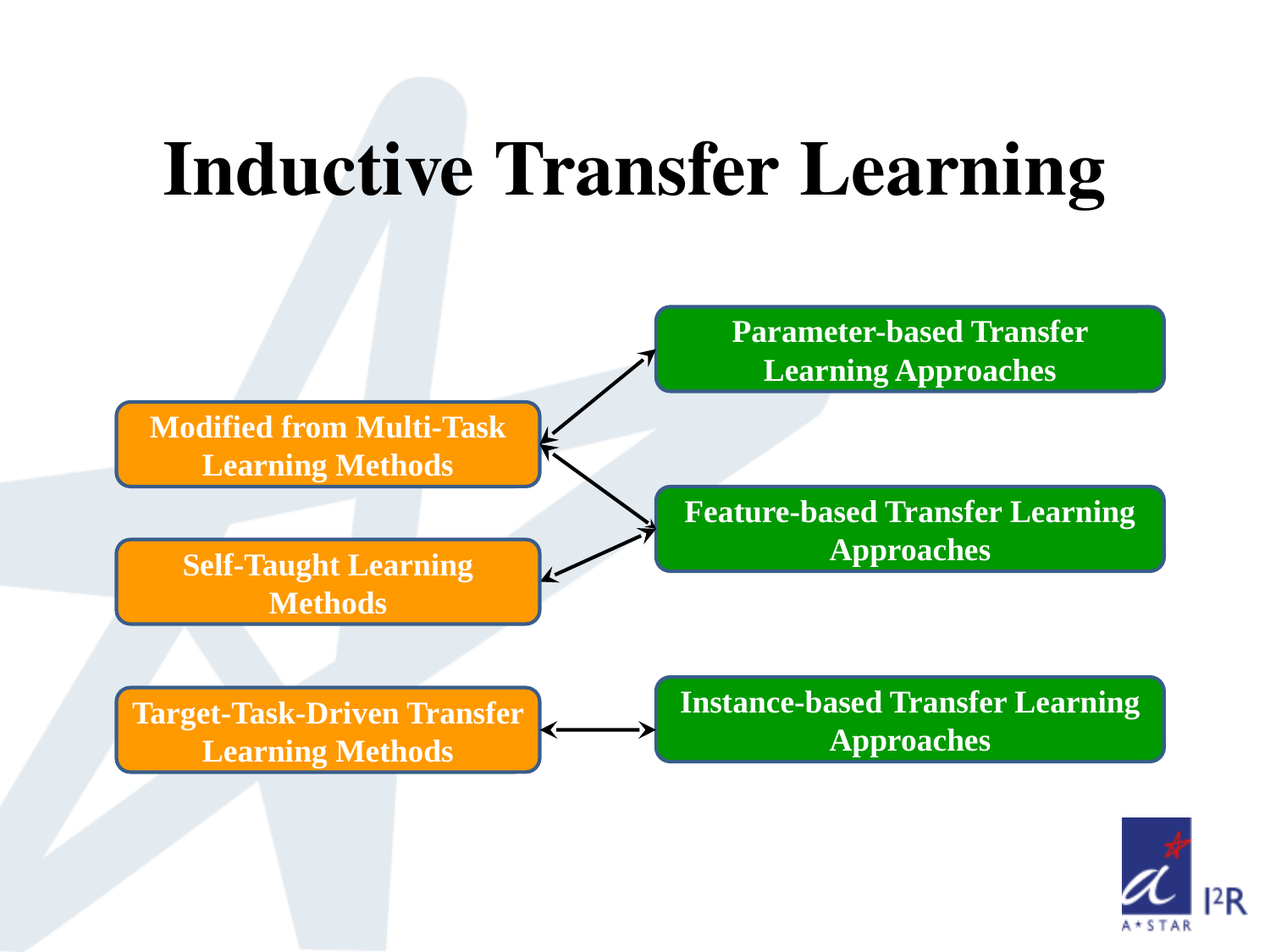

# Inductive Transfer Learning

Parameter-based Transfer Learning Approaches

Modified from Multi-Task Learning Methods

Feature-based Transfer Learning Approaches

Self-Taught Learning Methods
Instance-based Transfer Learning Approaches
Target-Task-Driven Transfer Learning Methods